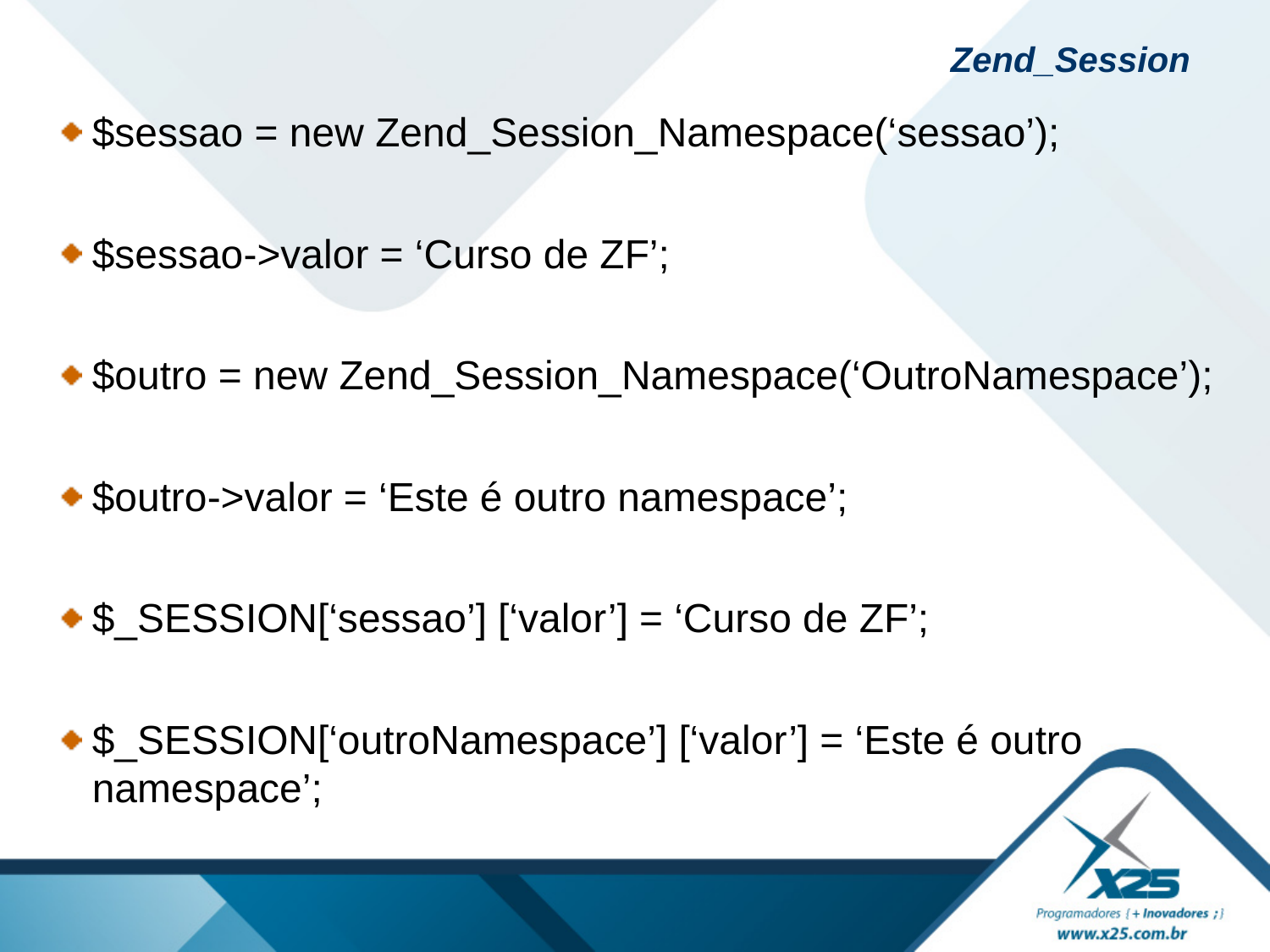

# Zend_Session
$sessao = new Zend_Session_Namespace(‘sessao’);

$sessao->valor = ‘Curso de ZF’;

$outro = new Zend_Session_Namespace(‘OutroNamespace’);

$outro->valor = ‘Este é outro namespace’;

$_SESSION[‘sessao’] [‘valor’] = ‘Curso de ZF’;

$_SESSION[‘outroNamespace’] [‘valor’] = ‘Este é outro namespace’;